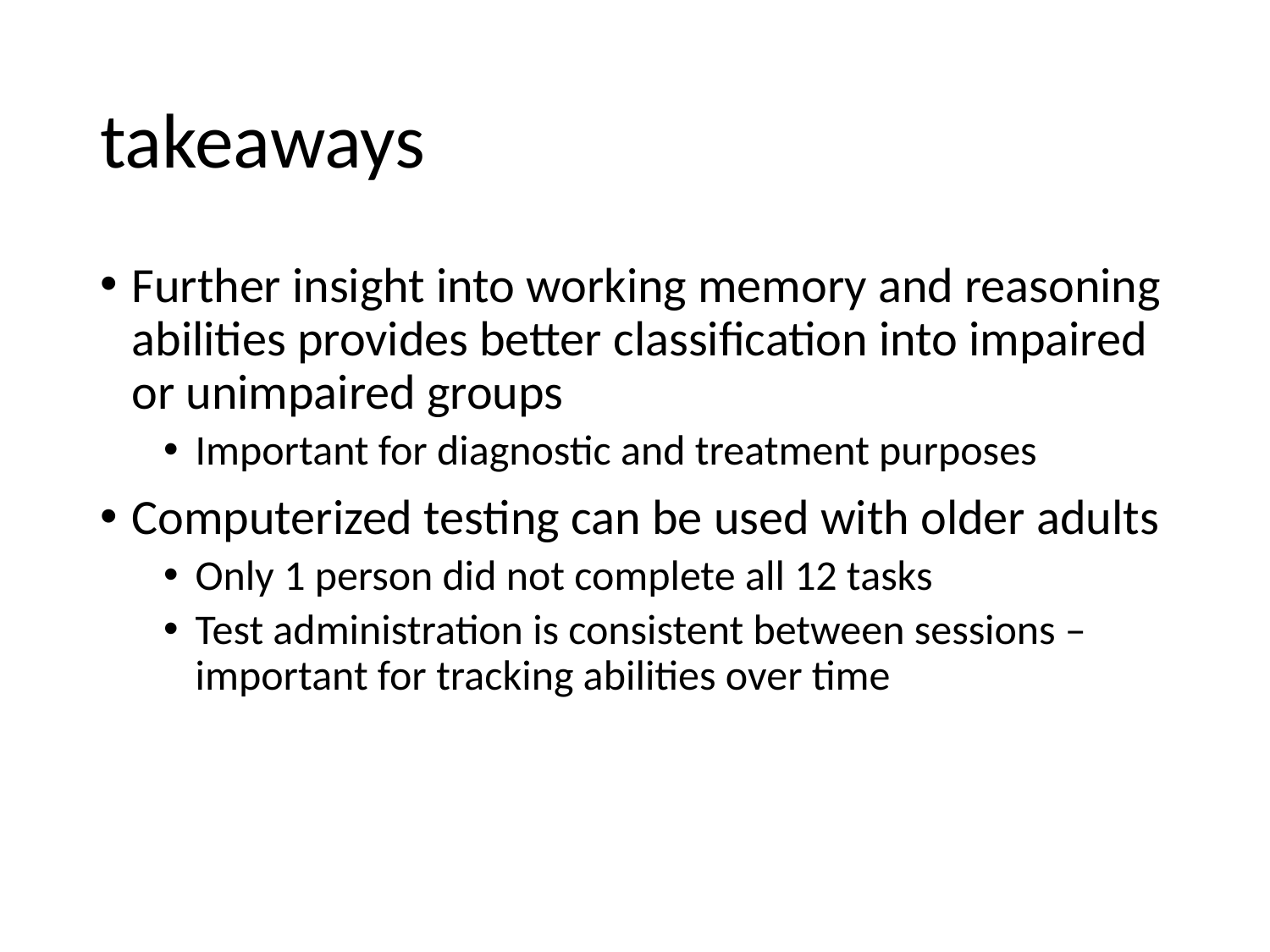

# takeaways
Further insight into working memory and reasoning abilities provides better classification into impaired or unimpaired groups
Important for diagnostic and treatment purposes
Computerized testing can be used with older adults
Only 1 person did not complete all 12 tasks
Test administration is consistent between sessions – important for tracking abilities over time